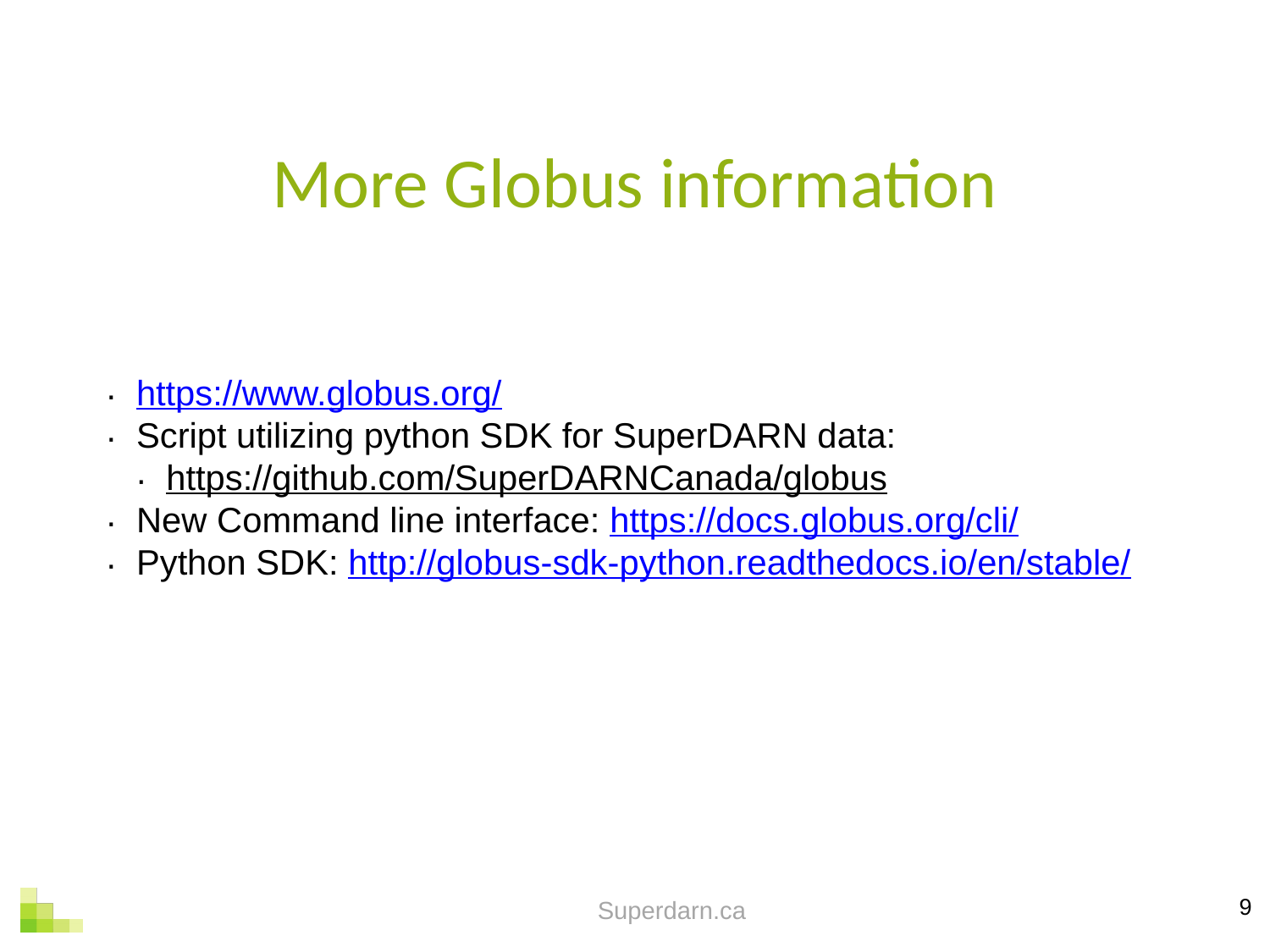

More Globus information
https://www.globus.org/
Script utilizing python SDK for SuperDARN data:
https://github.com/SuperDARNCanada/globus
New Command line interface: https://docs.globus.org/cli/
Python SDK: http://globus-sdk-python.readthedocs.io/en/stable/
9
Superdarn.ca